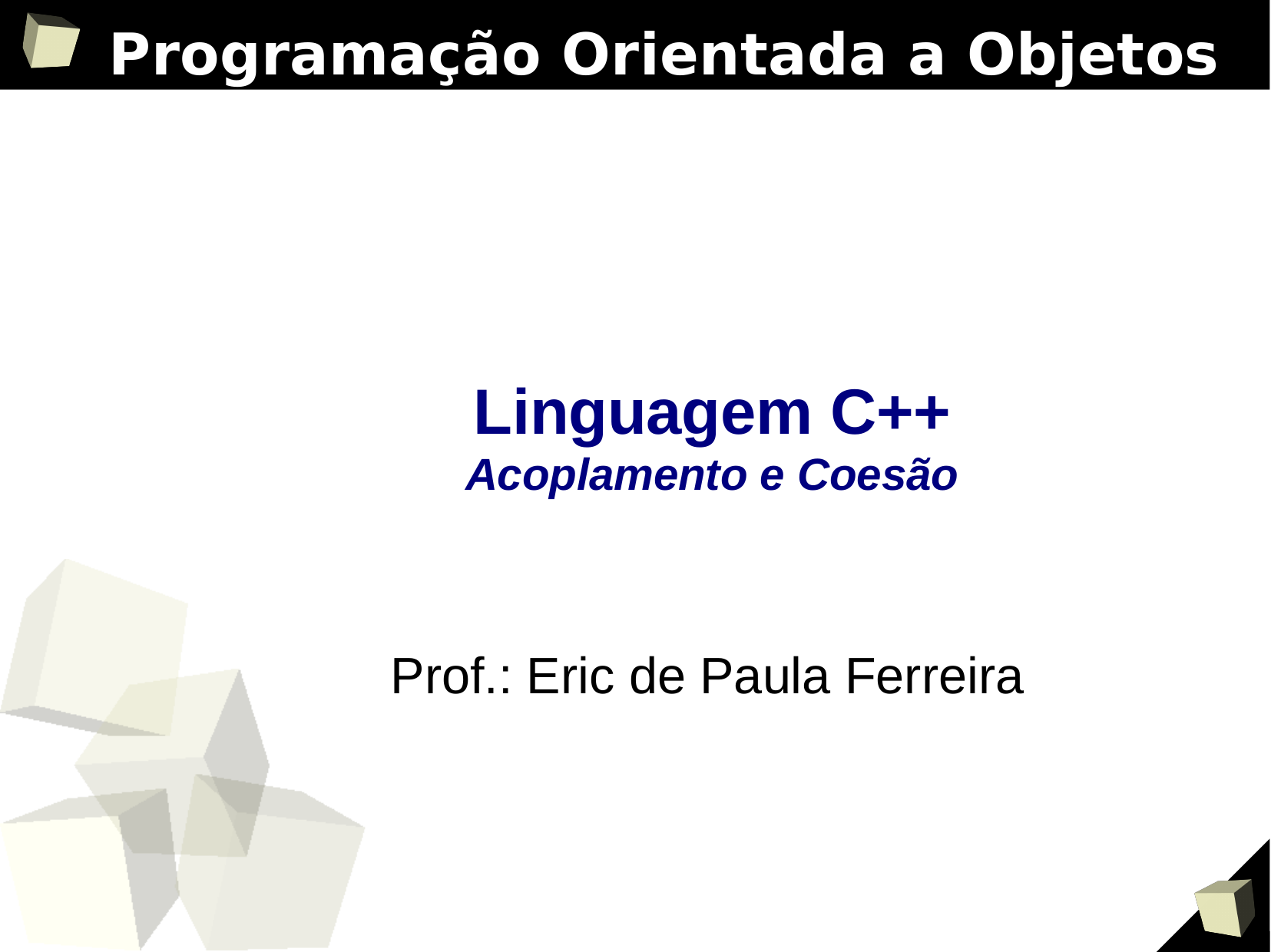

# Programação Orientada a Objetos
Linguagem C++
Acoplamento e Coesão

Prof.: Eric de Paula Ferreira